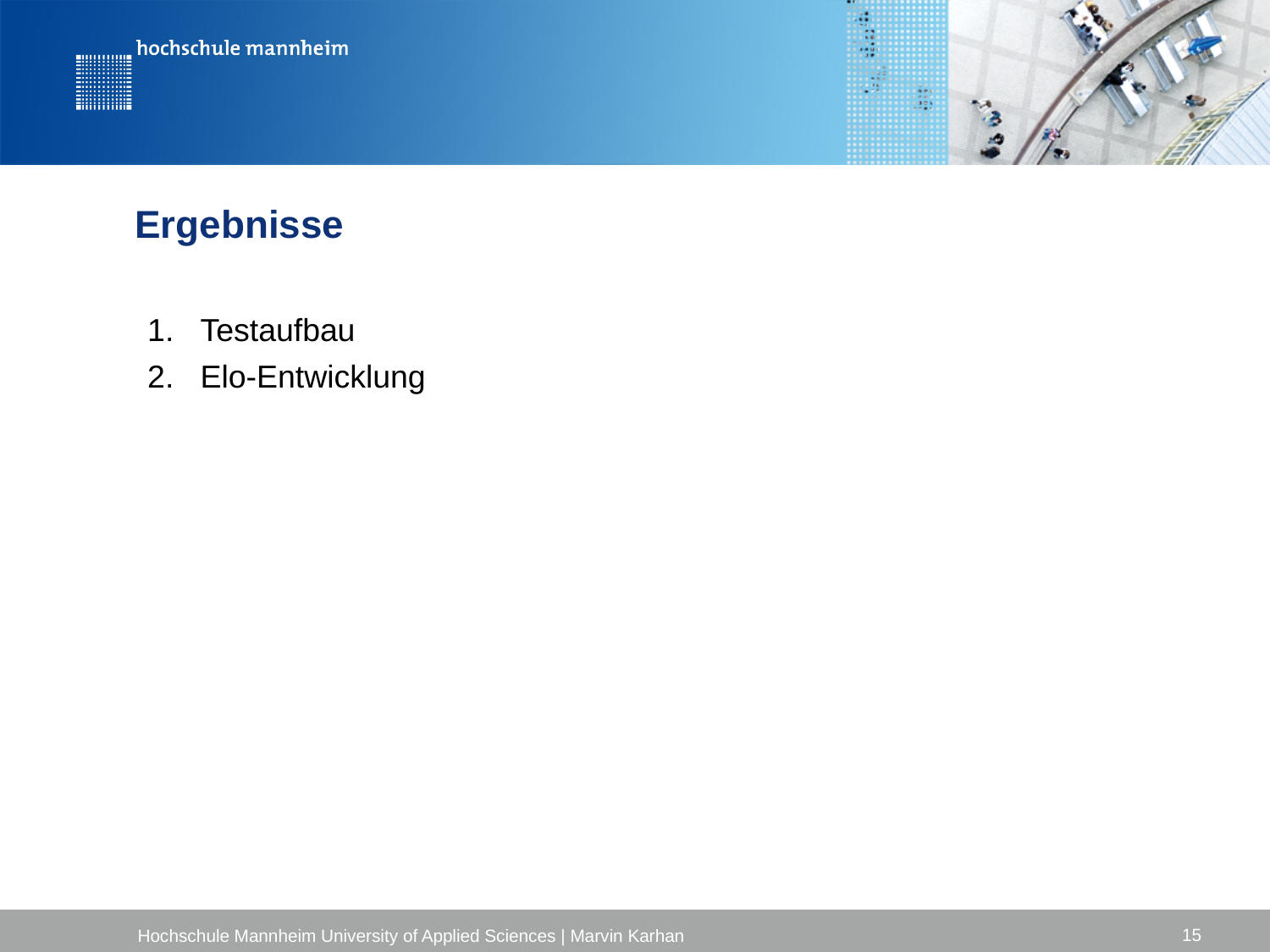

# Ergebnisse
Testaufbau
Elo-Entwicklung
15
Hochschule Mannheim University of Applied Sciences | Marvin Karhan